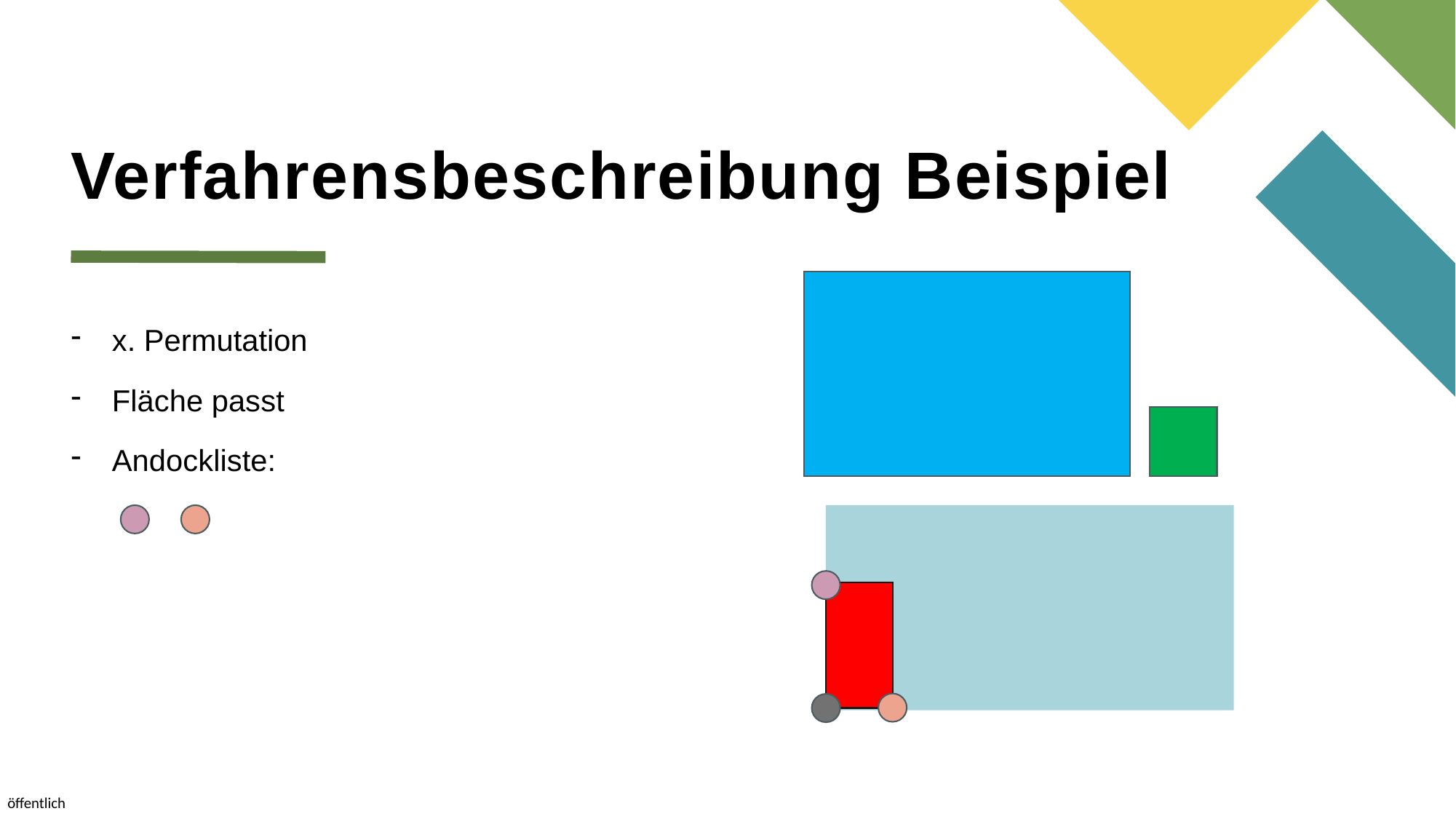

# Verfahrensbeschreibung Beispiel

x. Permutation
Fläche passt
Andockliste: